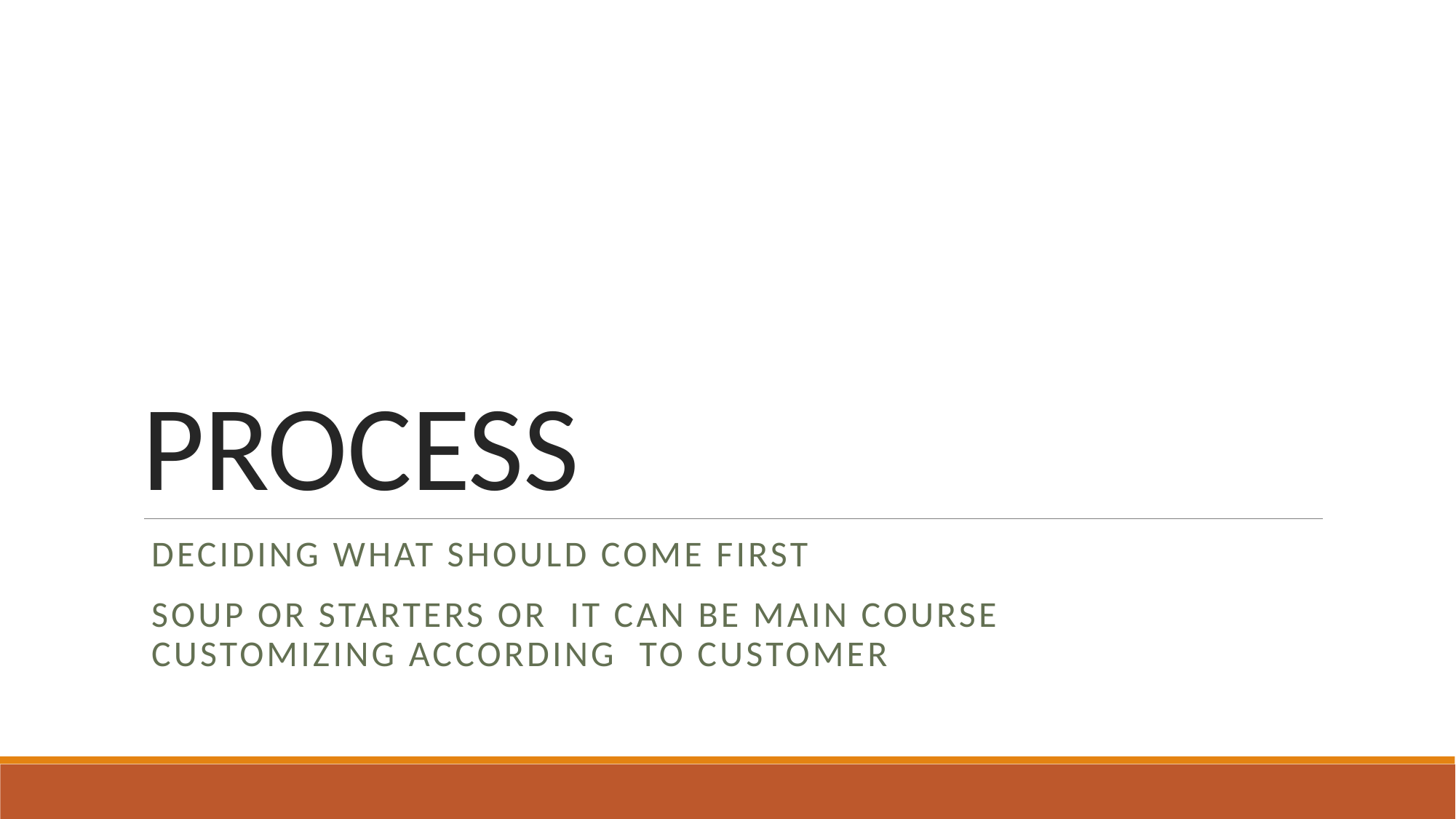

# PROCESS
deciding what should come first
Soup or starters or  it can be main course customizing according  to customer